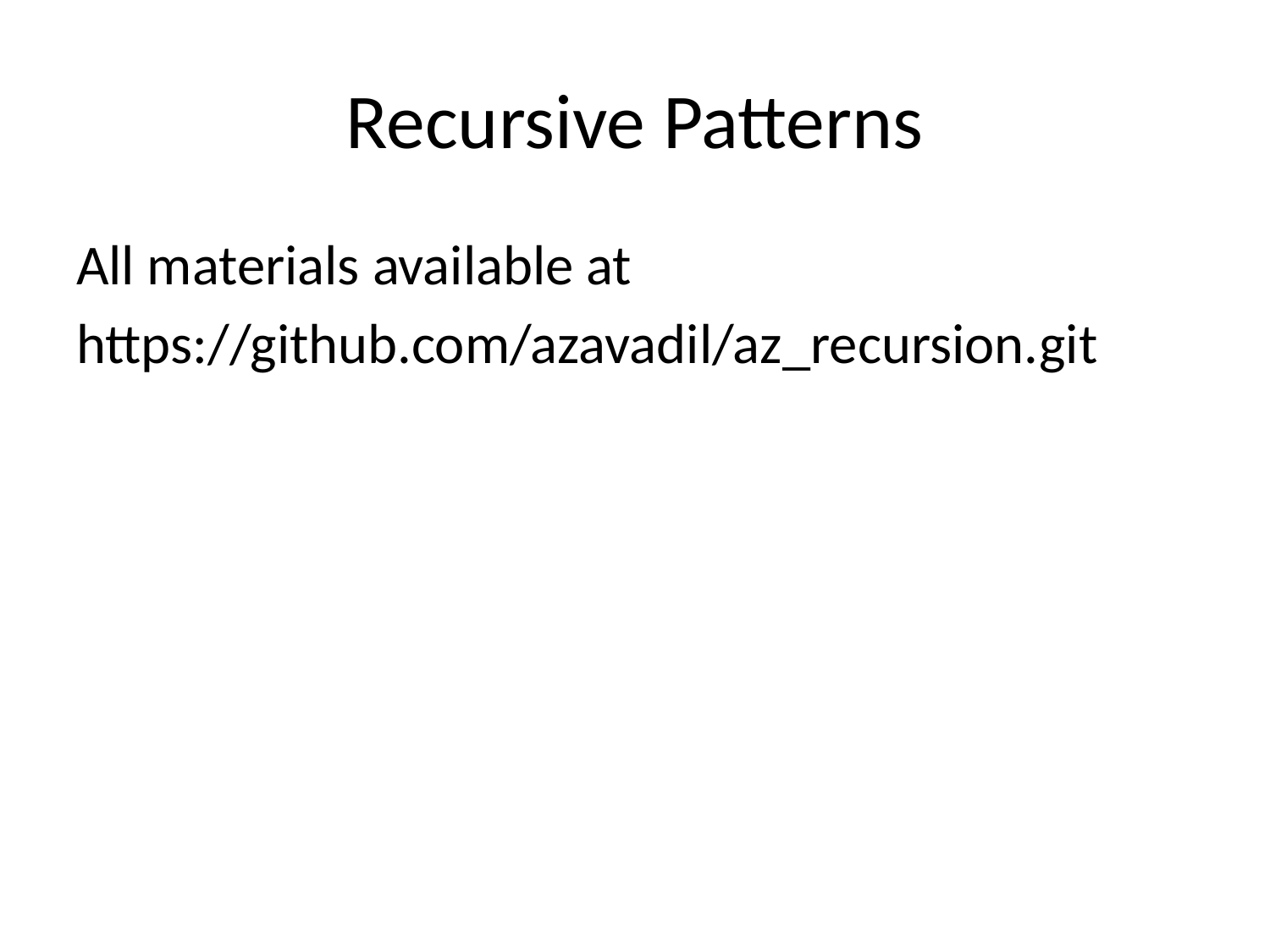

# Recursive Patterns
All materials available at
https://github.com/azavadil/az_recursion.git